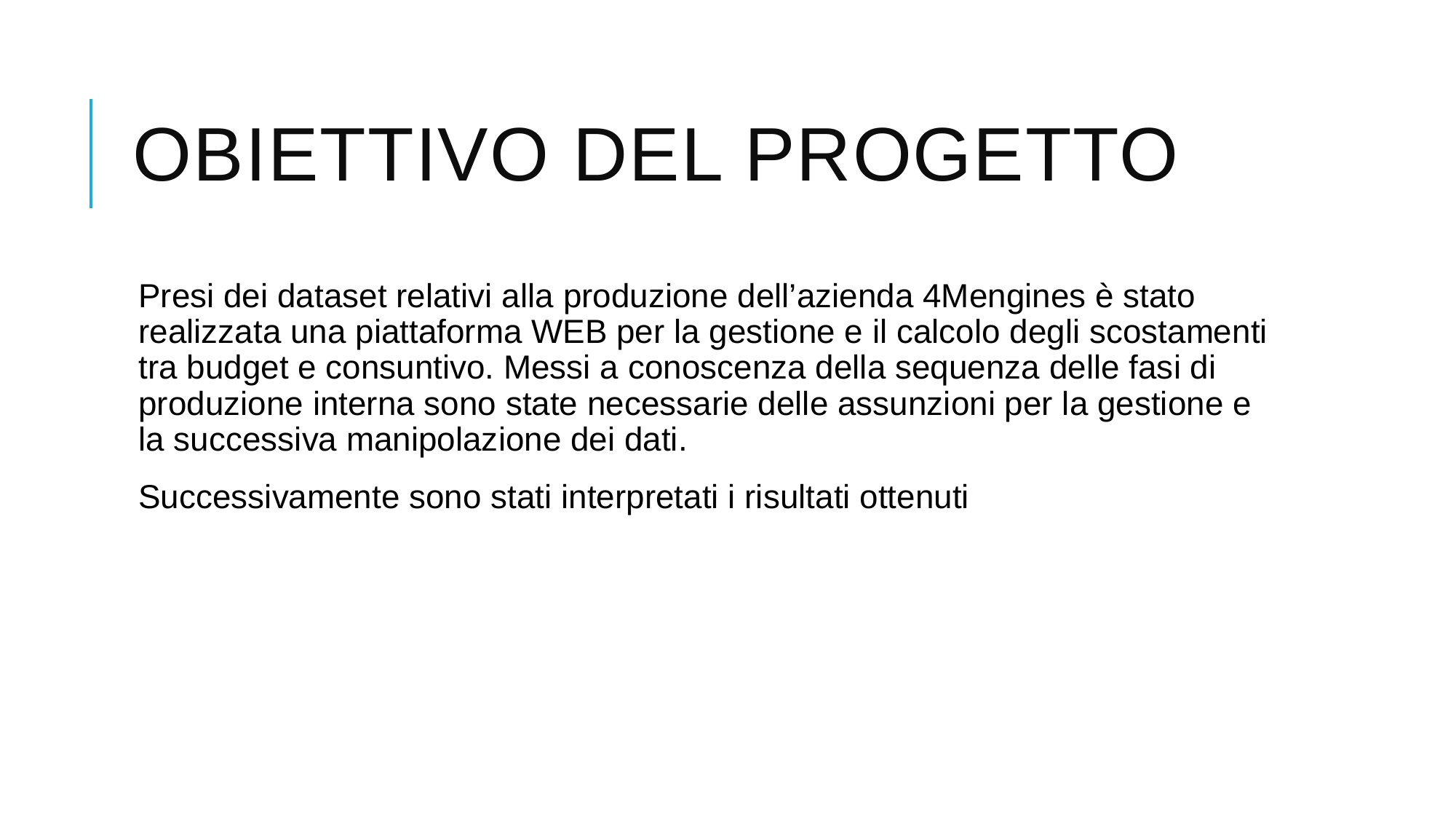

# Obiettivo del progetto
Presi dei dataset relativi alla produzione dell’azienda 4Mengines è stato realizzata una piattaforma WEB per la gestione e il calcolo degli scostamenti tra budget e consuntivo. Messi a conoscenza della sequenza delle fasi di produzione interna sono state necessarie delle assunzioni per la gestione e la successiva manipolazione dei dati.
Successivamente sono stati interpretati i risultati ottenuti